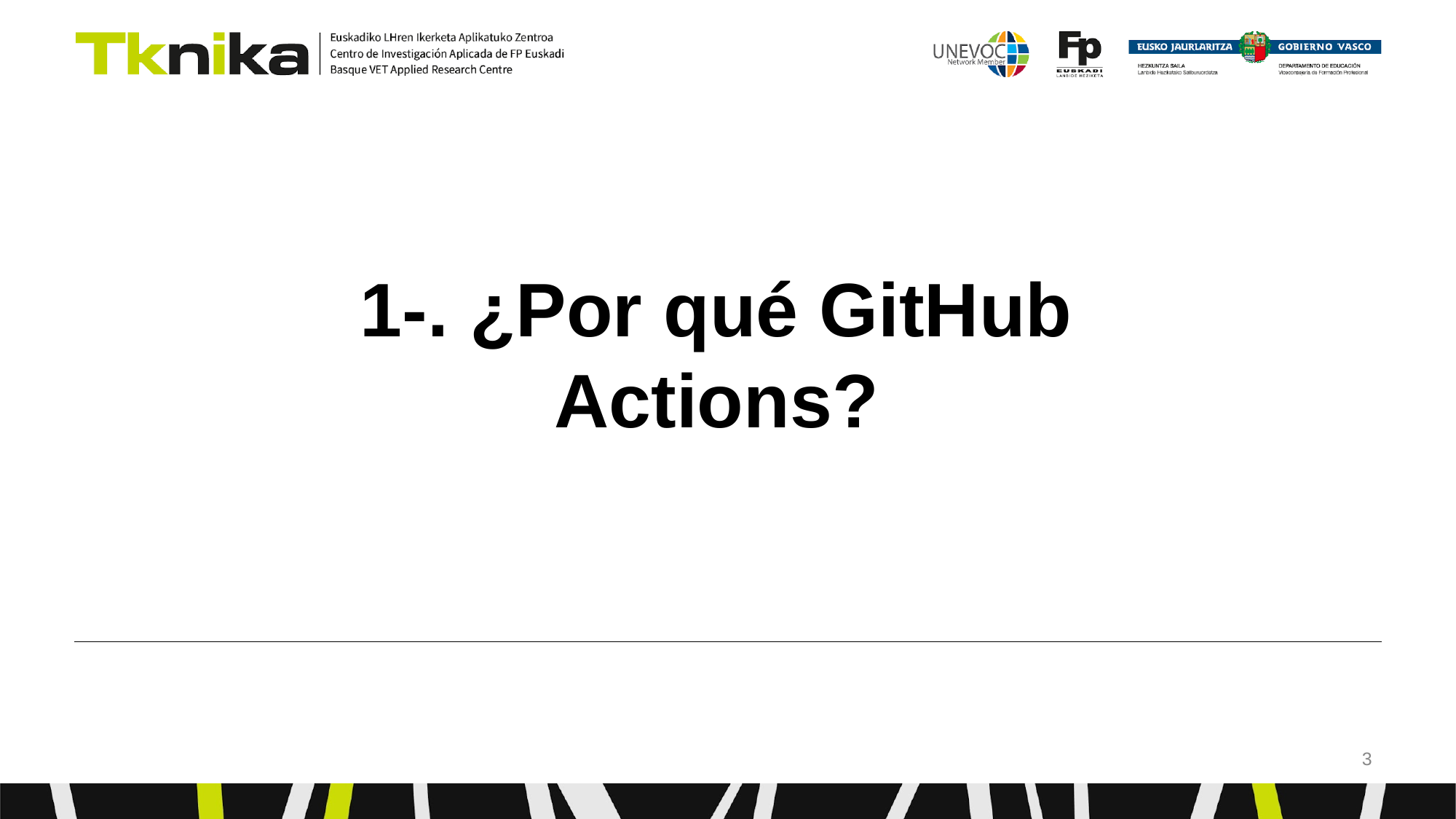

# 1-. ¿Por qué GitHub Actions?
3